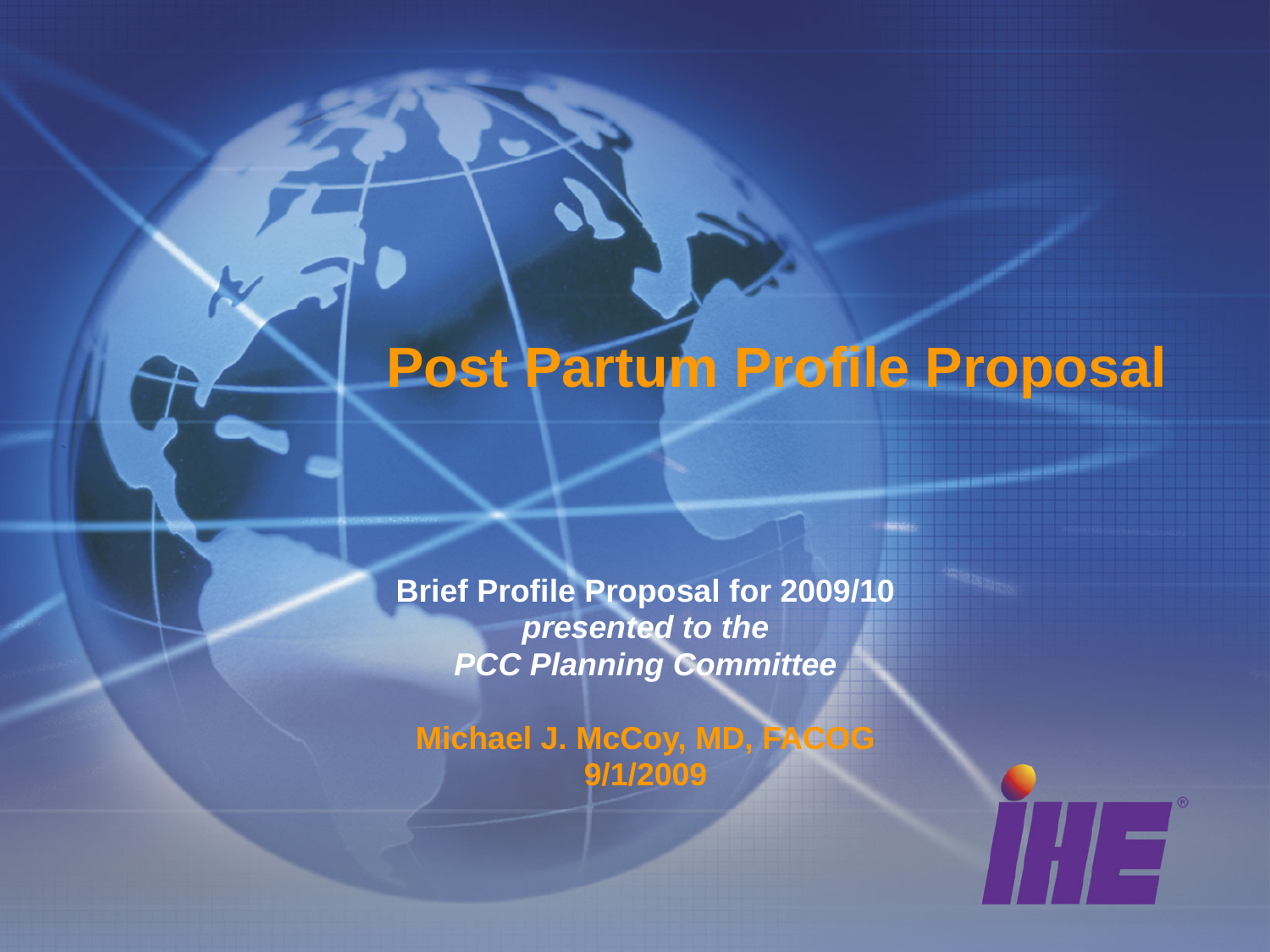

# Post Partum Profile Proposal
Brief Profile Proposal for 2009/10
presented to the
PCC Planning Committee

Michael J. McCoy, MD, FACOG
9/1/2009